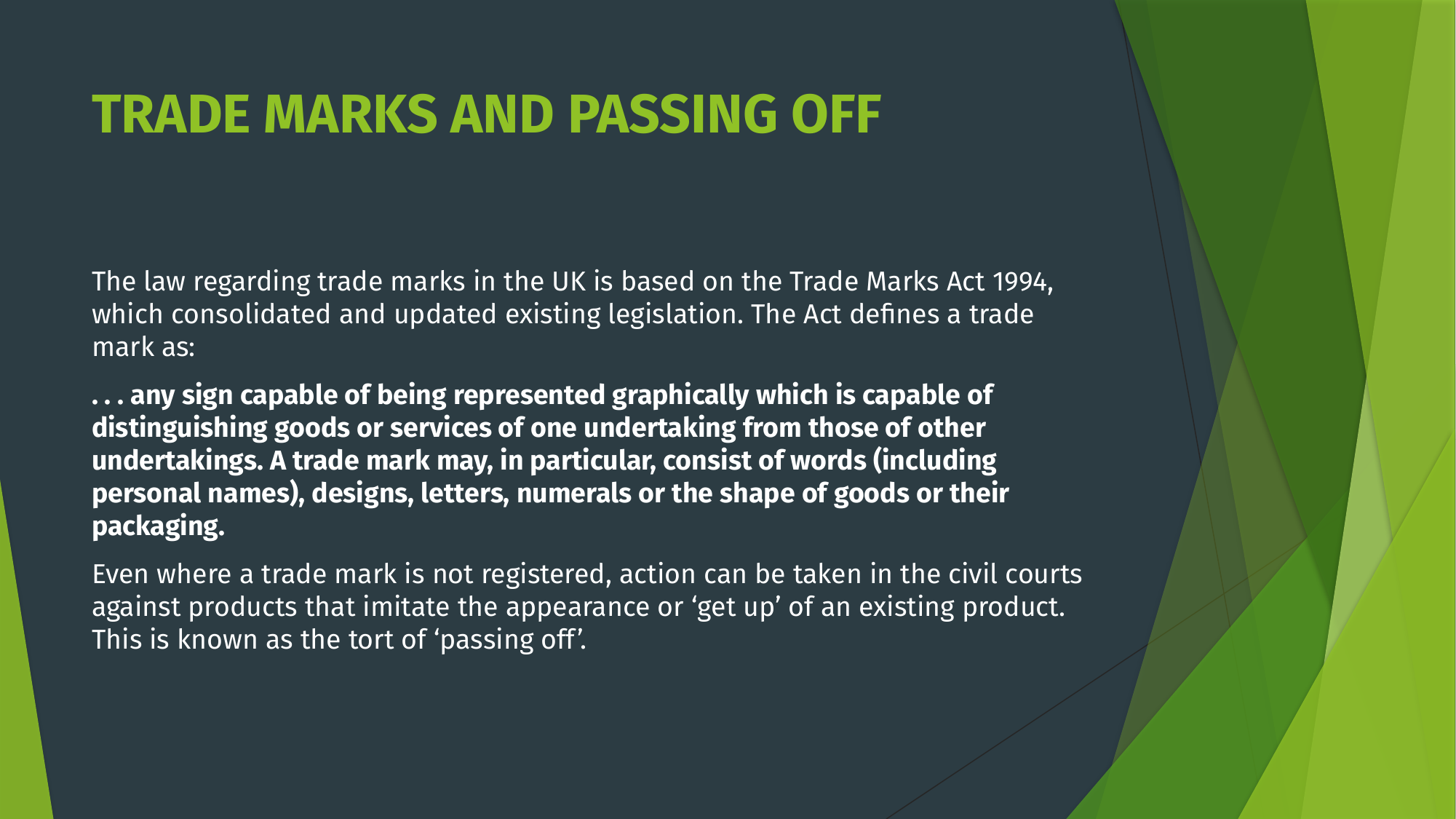

# TRADE MARKS AND PASSING OFF
The law regarding trade marks in the UK is based on the Trade Marks Act 1994, which consolidated and updated existing legislation. The Act defines a trade mark as:
. . . any sign capable of being represented graphically which is capable of distinguishing goods or services of one undertaking from those of other undertakings. A trade mark may, in particular, consist of words (including personal names), designs, letters, numerals or the shape of goods or their packaging.
Even where a trade mark is not registered, action can be taken in the civil courts against products that imitate the appearance or ‘get up’ of an existing product. This is known as the tort of ‘passing off’.